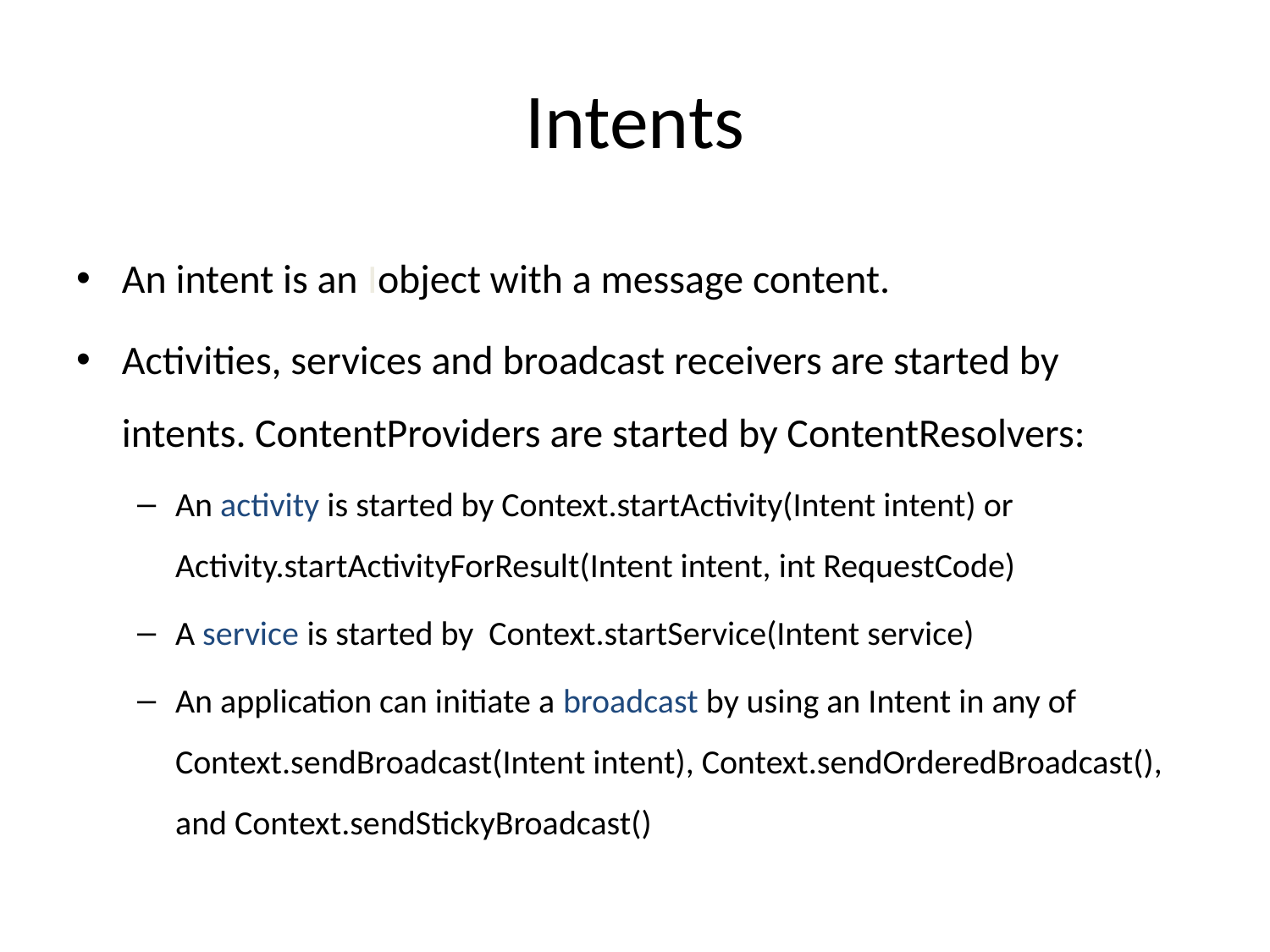

# Intents
An intent is an Iobject with a message content.
Activities, services and broadcast receivers are started by intents. ContentProviders are started by ContentResolvers:
An activity is started by Context.startActivity(Intent intent) or Activity.startActivityForResult(Intent intent, int RequestCode)
A service is started by  Context.startService(Intent service)
An application can initiate a broadcast by using an Intent in any of Context.sendBroadcast(Intent intent), Context.sendOrderedBroadcast(), and Context.sendStickyBroadcast()